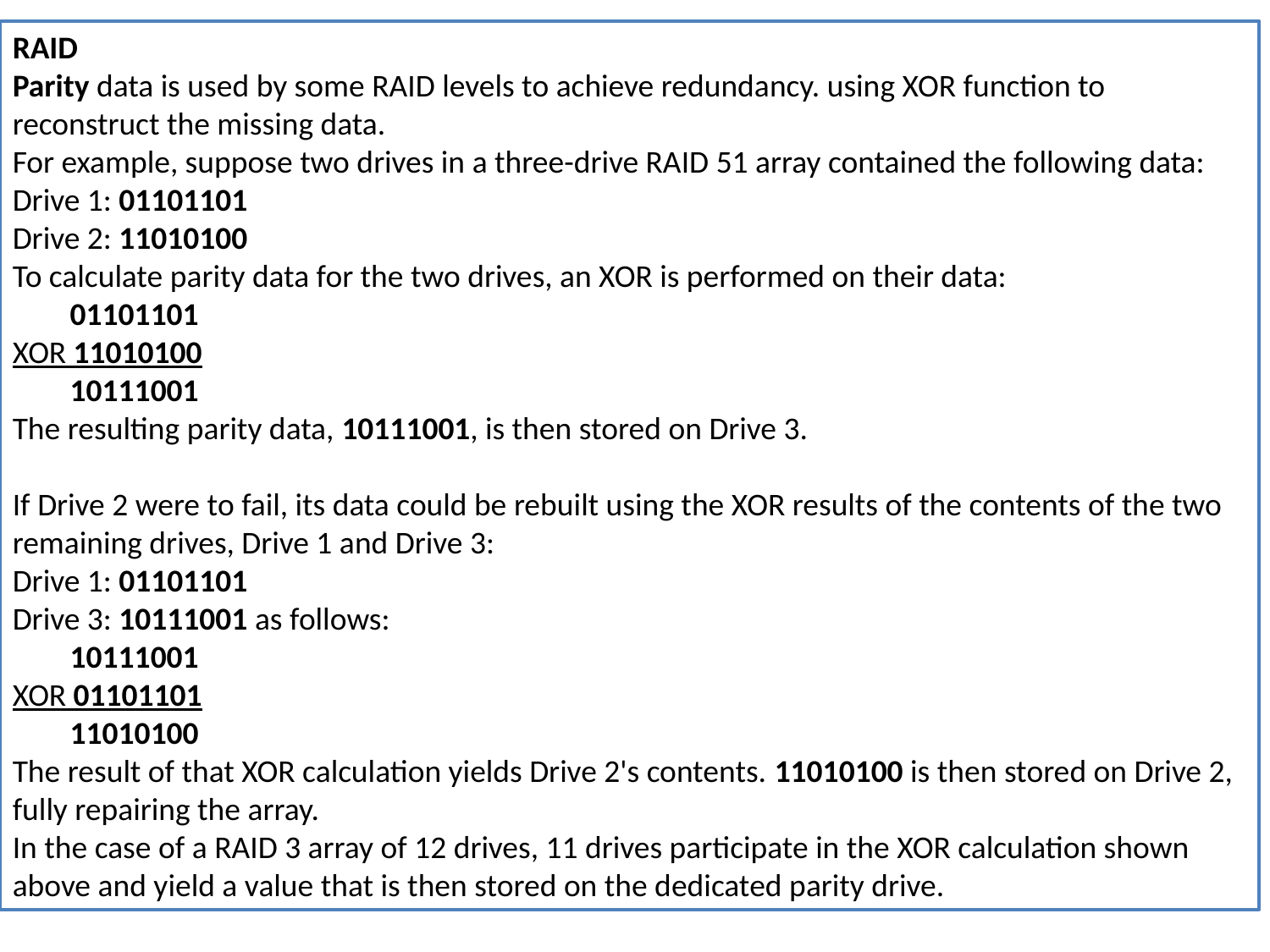

RAID
Parity data is used by some RAID levels to achieve redundancy. using XOR function to reconstruct the missing data.
For example, suppose two drives in a three-drive RAID 51 array contained the following data:
Drive 1: 01101101
Drive 2: 11010100
To calculate parity data for the two drives, an XOR is performed on their data:
        01101101
XOR 11010100
        10111001
The resulting parity data, 10111001, is then stored on Drive 3.

If Drive 2 were to fail, its data could be rebuilt using the XOR results of the contents of the two remaining drives, Drive 1 and Drive 3:
Drive 1: 01101101
Drive 3: 10111001 as follows:
        10111001
XOR 01101101
        11010100
The result of that XOR calculation yields Drive 2's contents. 11010100 is then stored on Drive 2, fully repairing the array.
In the case of a RAID 3 array of 12 drives, 11 drives participate in the XOR calculation shown above and yield a value that is then stored on the dedicated parity drive.